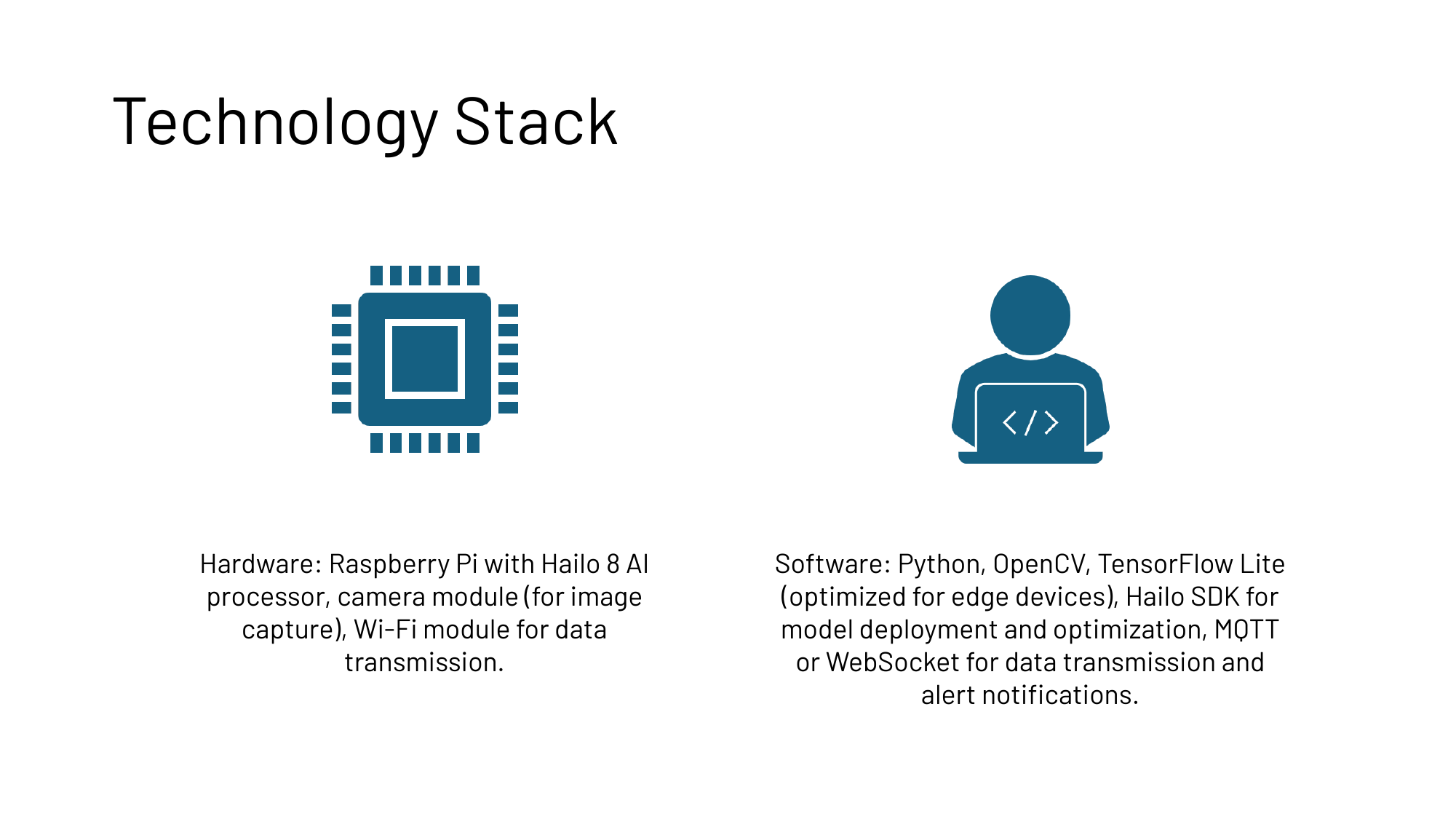

# Technology Stack
Hardware: Raspberry Pi with Hailo 8 AI processor, camera module (for image capture), Wi-Fi module for data transmission.
Software: Python, OpenCV, TensorFlow Lite (optimized for edge devices), Hailo SDK for model deployment and optimization, MQTT or WebSocket for data transmission and alert notifications.